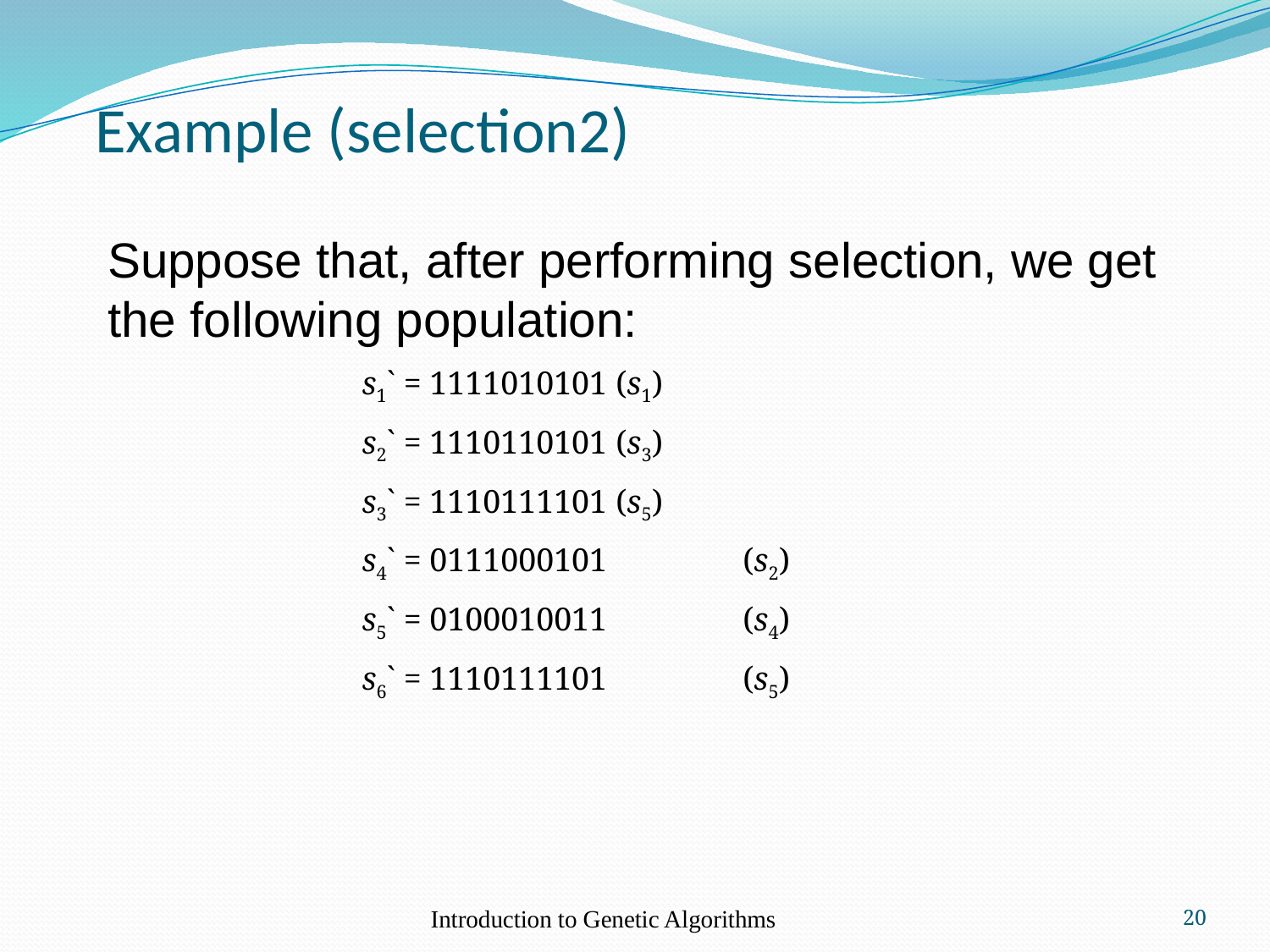

# Example (selection2)
Suppose that, after performing selection, we get the following population:
		s1` = 1111010101	(s1)
		s2` = 1110110101	(s3)
		s3` = 1110111101	(s5)
		s4` = 0111000101 	(s2)
		s5` = 0100010011 	(s4)
		s6` = 1110111101 	(s5)

Introduction to Genetic Algorithms
20